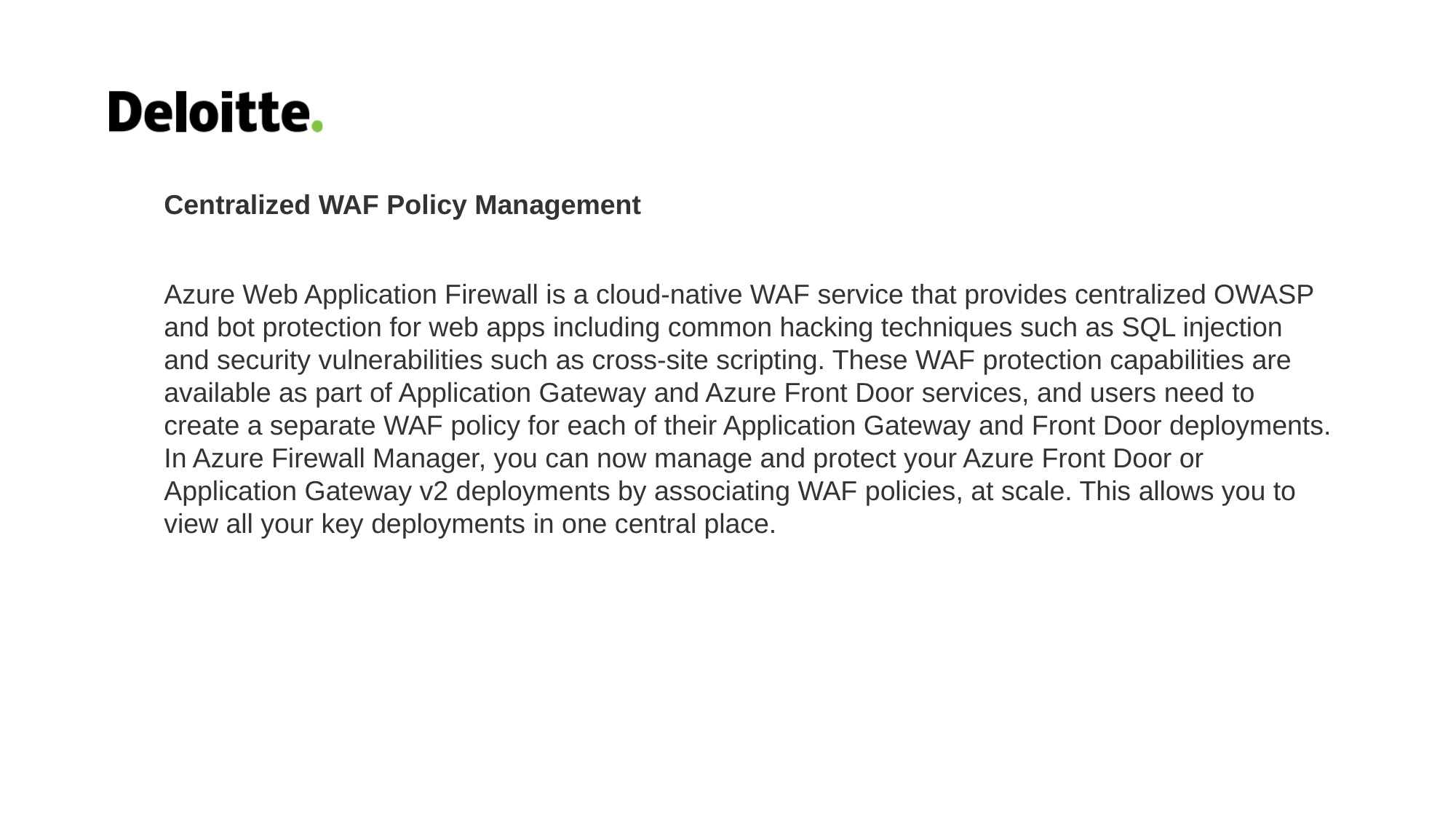

Centralized WAF Policy Management
Azure Web Application Firewall is a cloud-native WAF service that provides centralized OWASP and bot protection for web apps including common hacking techniques such as SQL injection and security vulnerabilities such as cross-site scripting. These WAF protection capabilities are available as part of Application Gateway and Azure Front Door services, and users need to create a separate WAF policy for each of their Application Gateway and Front Door deployments. In Azure Firewall Manager, you can now manage and protect your Azure Front Door or Application Gateway v2 deployments by associating WAF policies, at scale. This allows you to view all your key deployments in one central place.